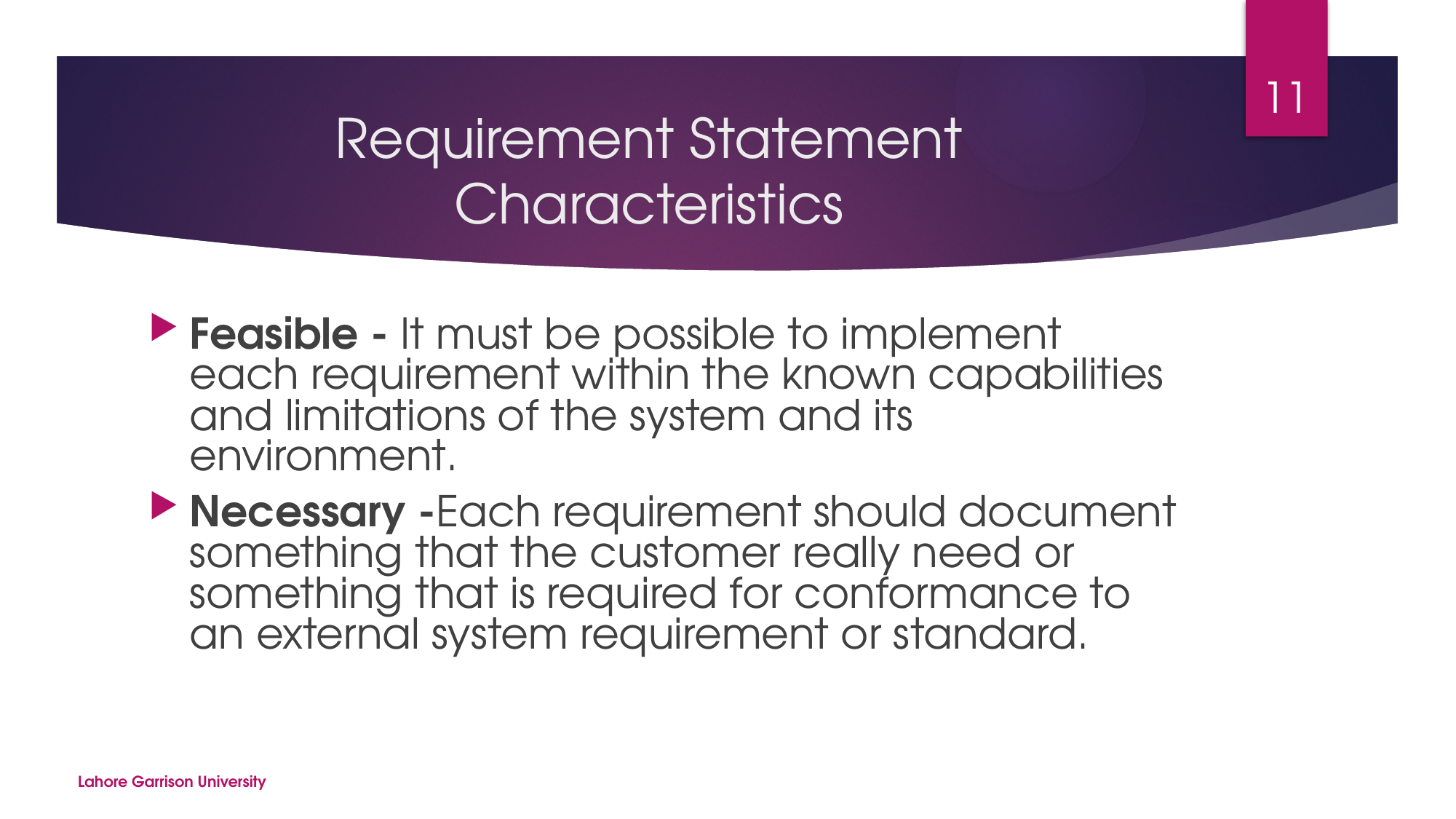

11
# Requirement Statement Characteristics
Feasible - It must be possible to implement each requirement within the known capabilities and limitations of the system and its environment.
Necessary -Each requirement should document something that the customer really need or something that is required for conformance to an external system requirement or standard.
Lahore Garrison University